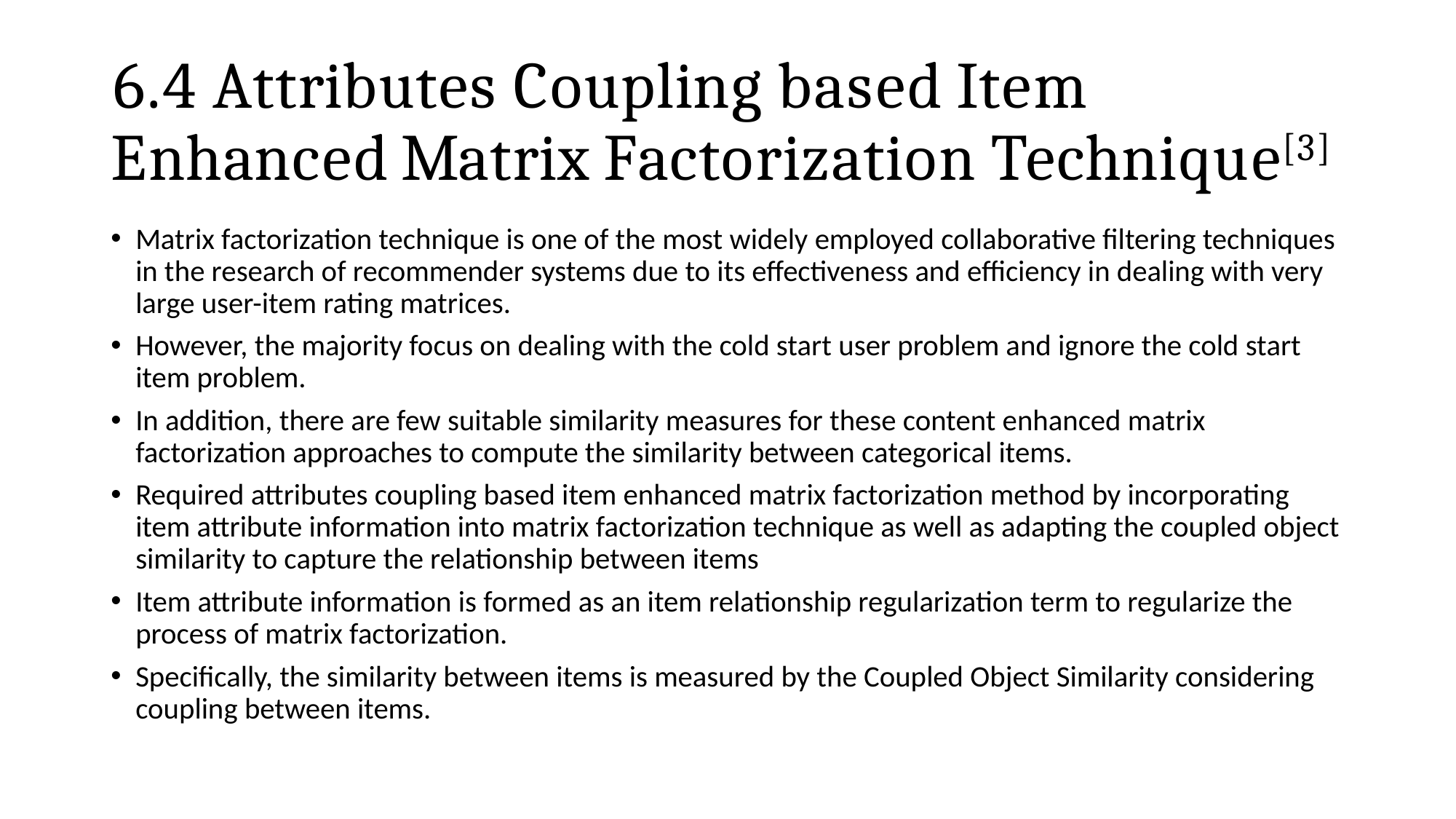

# 6.4 Attributes Coupling based Item Enhanced Matrix Factorization Technique[3]
Matrix factorization technique is one of the most widely employed collaborative filtering techniques in the research of recommender systems due to its effectiveness and efficiency in dealing with very large user-item rating matrices.
However, the majority focus on dealing with the cold start user problem and ignore the cold start item problem.
In addition, there are few suitable similarity measures for these content enhanced matrix factorization approaches to compute the similarity between categorical items.
Required attributes coupling based item enhanced matrix factorization method by incorporating item attribute information into matrix factorization technique as well as adapting the coupled object similarity to capture the relationship between items
Item attribute information is formed as an item relationship regularization term to regularize the process of matrix factorization.
Specifically, the similarity between items is measured by the Coupled Object Similarity considering coupling between items.